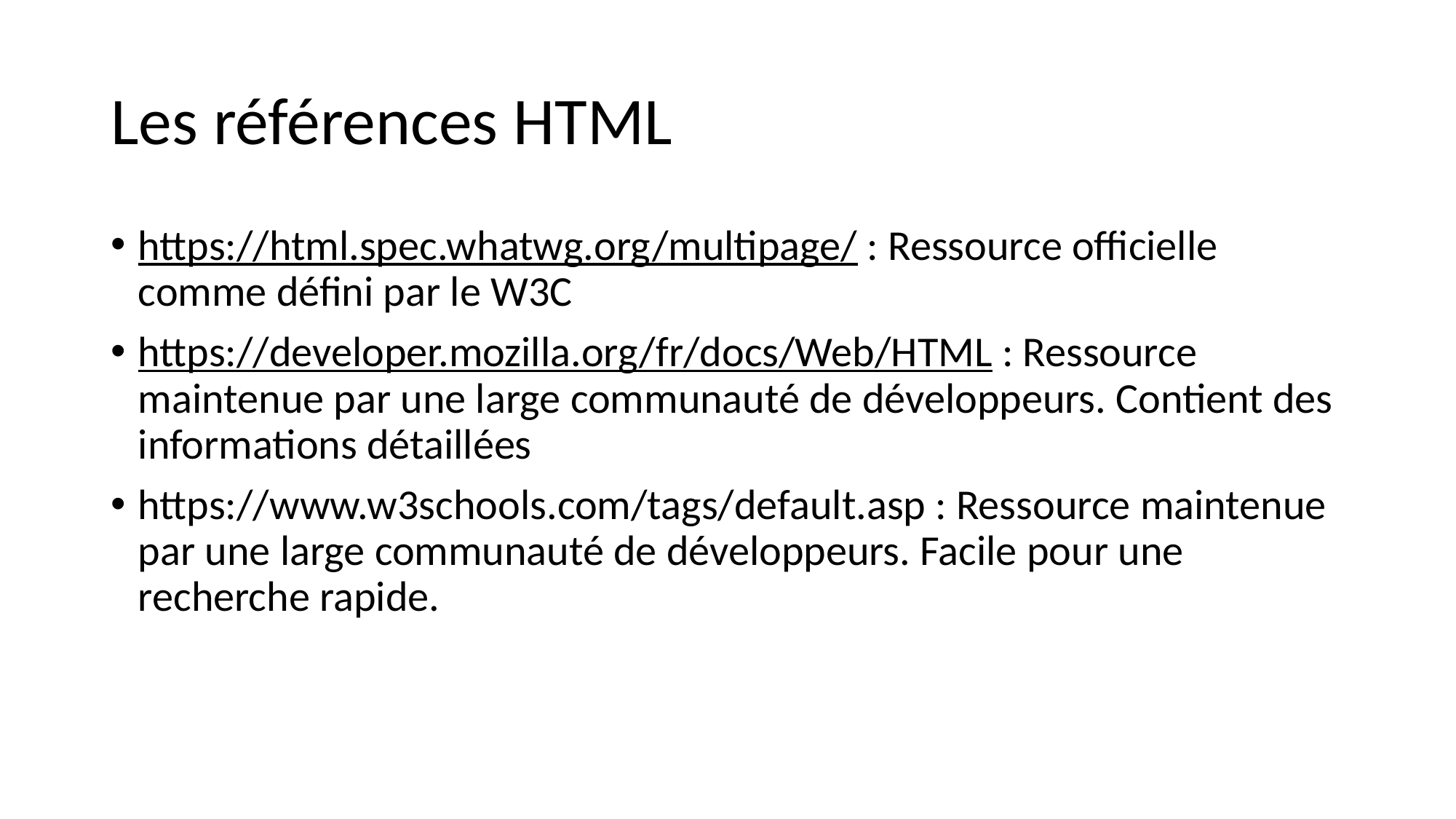

# Les références HTML
https://html.spec.whatwg.org/multipage/ : Ressource officielle comme défini par le W3C
https://developer.mozilla.org/fr/docs/Web/HTML : Ressource maintenue par une large communauté de développeurs. Contient des informations détaillées
https://www.w3schools.com/tags/default.asp : Ressource maintenue par une large communauté de développeurs. Facile pour une recherche rapide.